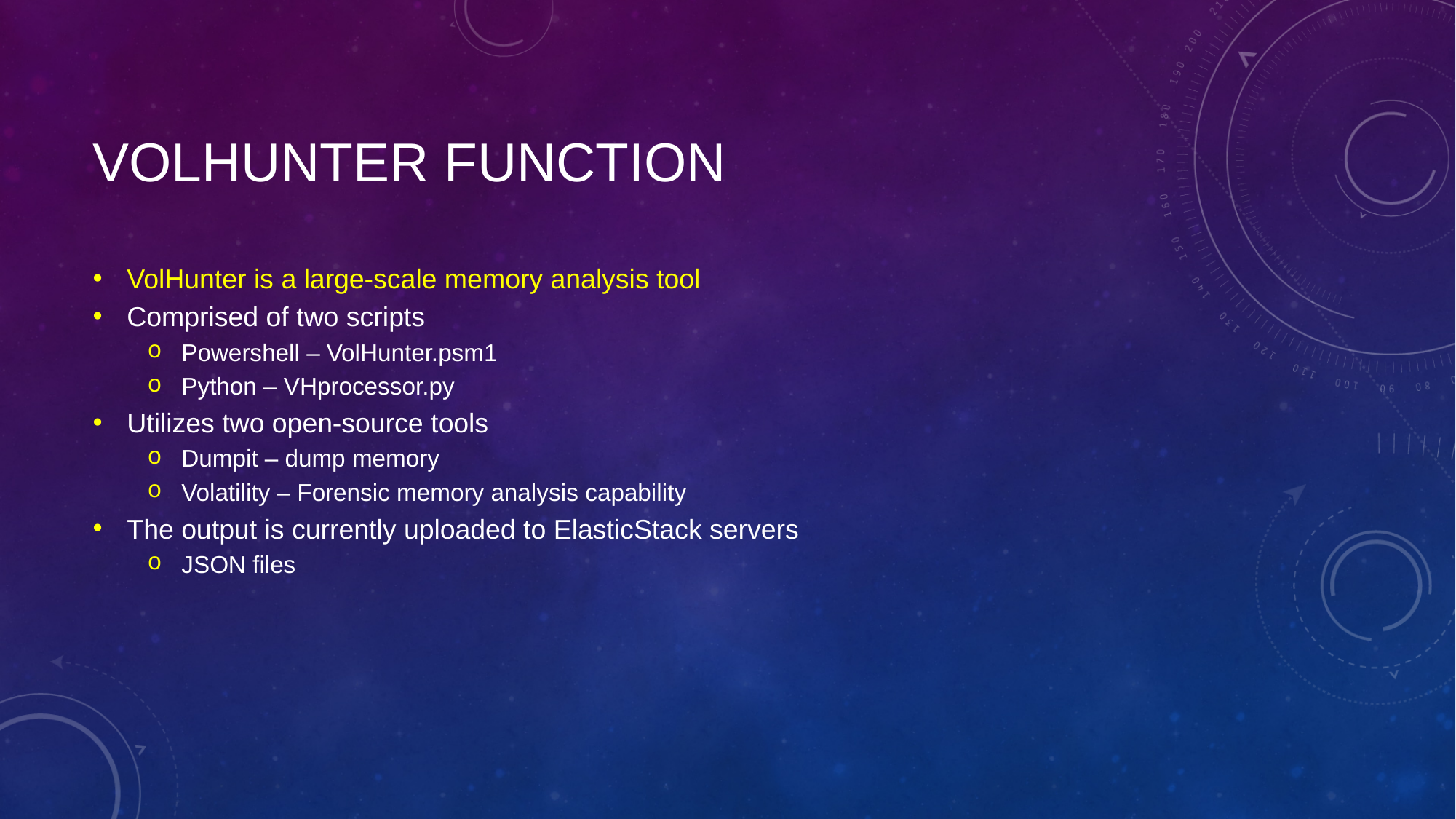

# Volhunter function
VolHunter is a large-scale memory analysis tool
Comprised of two scripts
Powershell – VolHunter.psm1
Python – VHprocessor.py
Utilizes two open-source tools
Dumpit – dump memory
Volatility – Forensic memory analysis capability
The output is currently uploaded to ElasticStack servers
JSON files